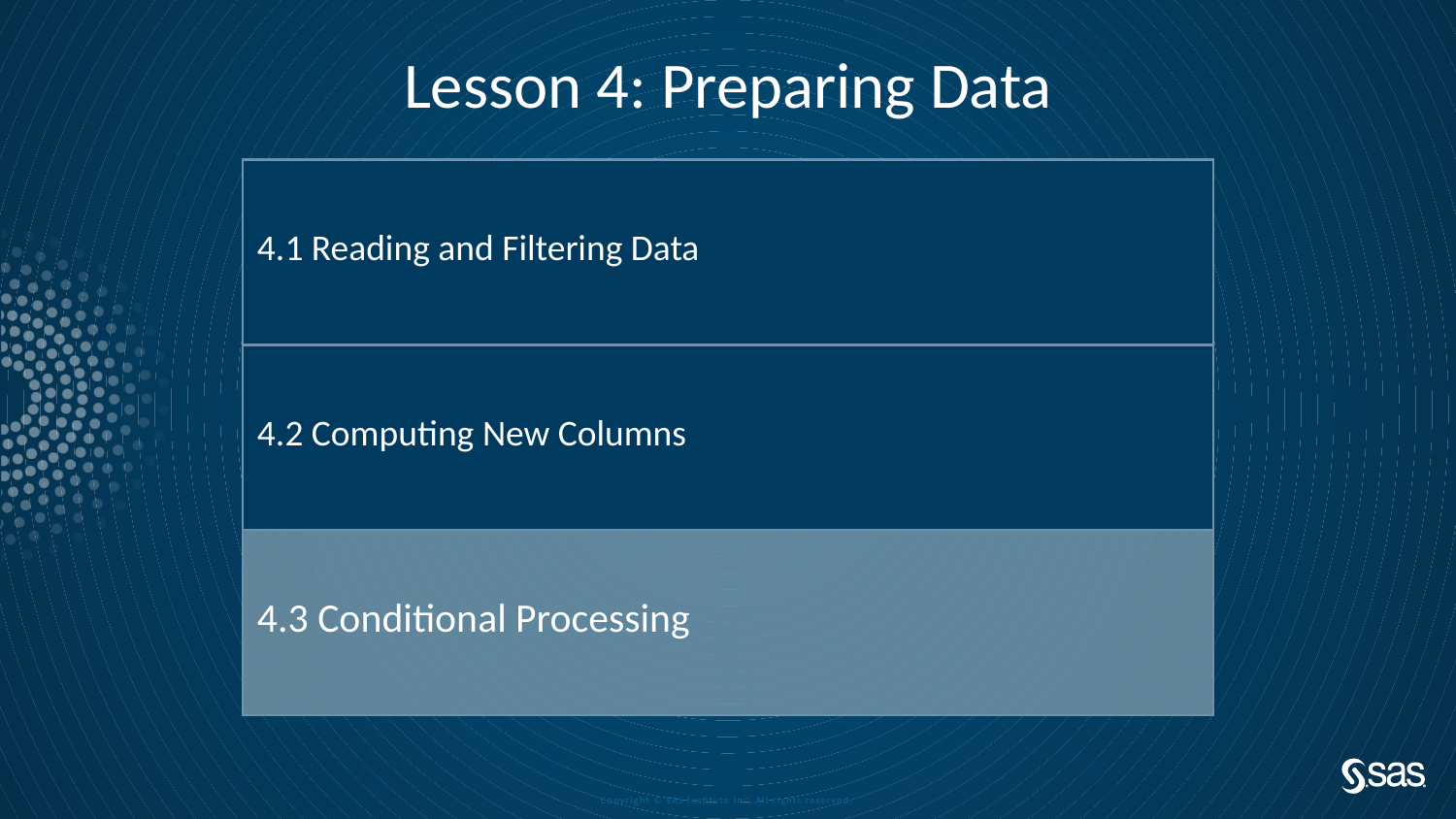

# Lesson 4: Preparing Data
| 4.1 Reading and Filtering Data |
| --- |
| 4.2 Computing New Columns |
| 4.3 Conditional Processing |